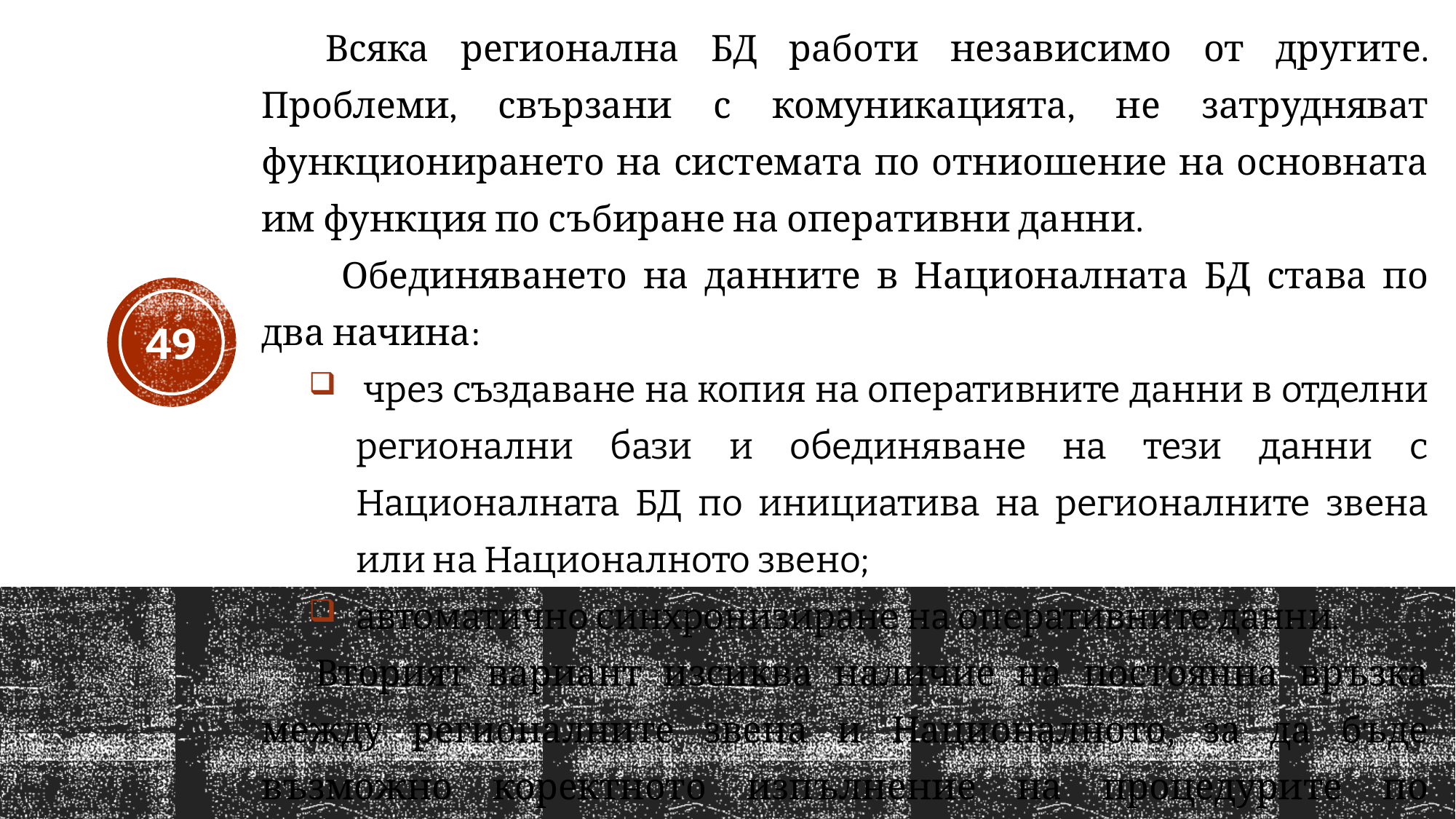

Всяка регионална БД работи независимо от другите. Проблеми, свързани с комуникацията, не затрудняват функционирането на системата по отниошение на основната им функция по събиране на оперативни данни.
  Обединяването на данните в Националната БД става по два начина:
 чрез създаване на копия на оперативните данни в отделни регионални бази и обединяване на тези данни с Националната БД по инициатива на регионалните звена или на Националното звено;
автоматично синхронизиране на оперативните данни.
Вторият вариант изсиква наличие на постоянна връзка между регионалните звена и Националното, за да бъде възможно коректното изпълнение на процедурите по синхронизаци на данните.
49